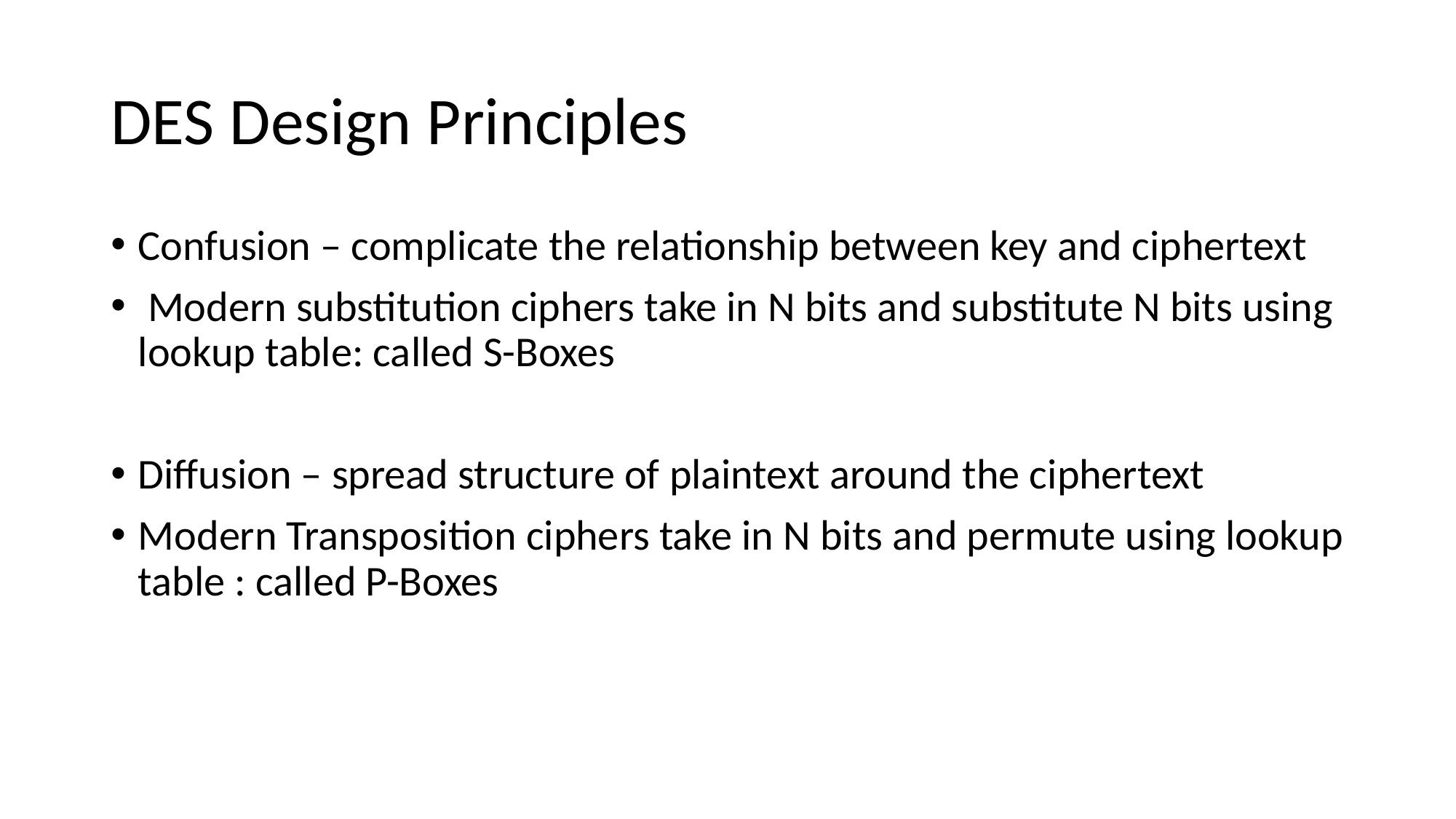

# DES Design Principles
Confusion – complicate the relationship between key and ciphertext
 Modern substitution ciphers take in N bits and substitute N bits using lookup table: called S-Boxes

Diffusion – spread structure of plaintext around the ciphertext
Modern Transposition ciphers take in N bits and permute using lookup table : called P-Boxes